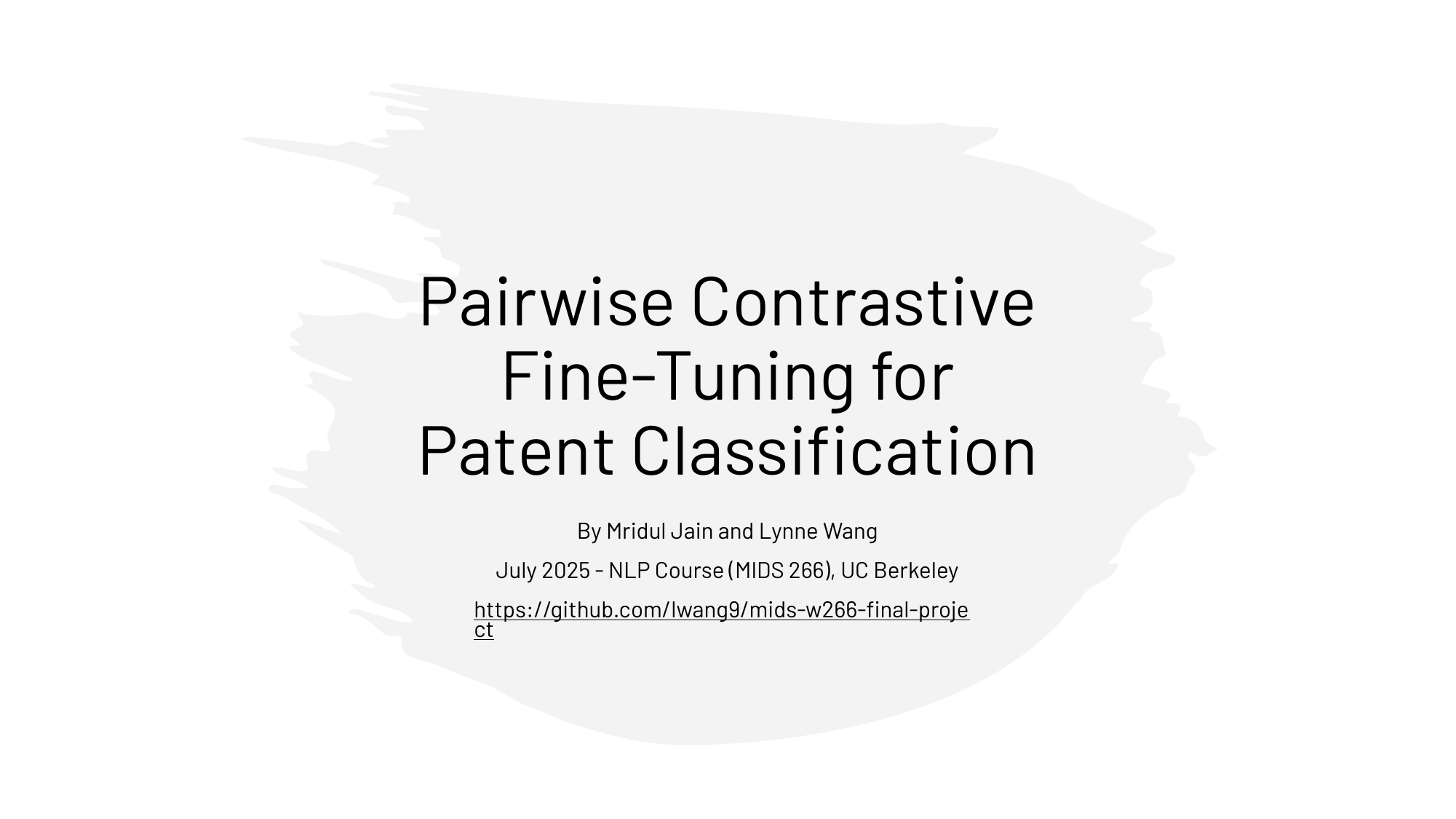

# Pairwise Contrastive Fine-Tuning for Patent Classification
By Mridul Jain and Lynne Wang
July 2025 - NLP Course (MIDS 266), UC Berkeley
https://github.com/lwang9/mids-w266-final-project